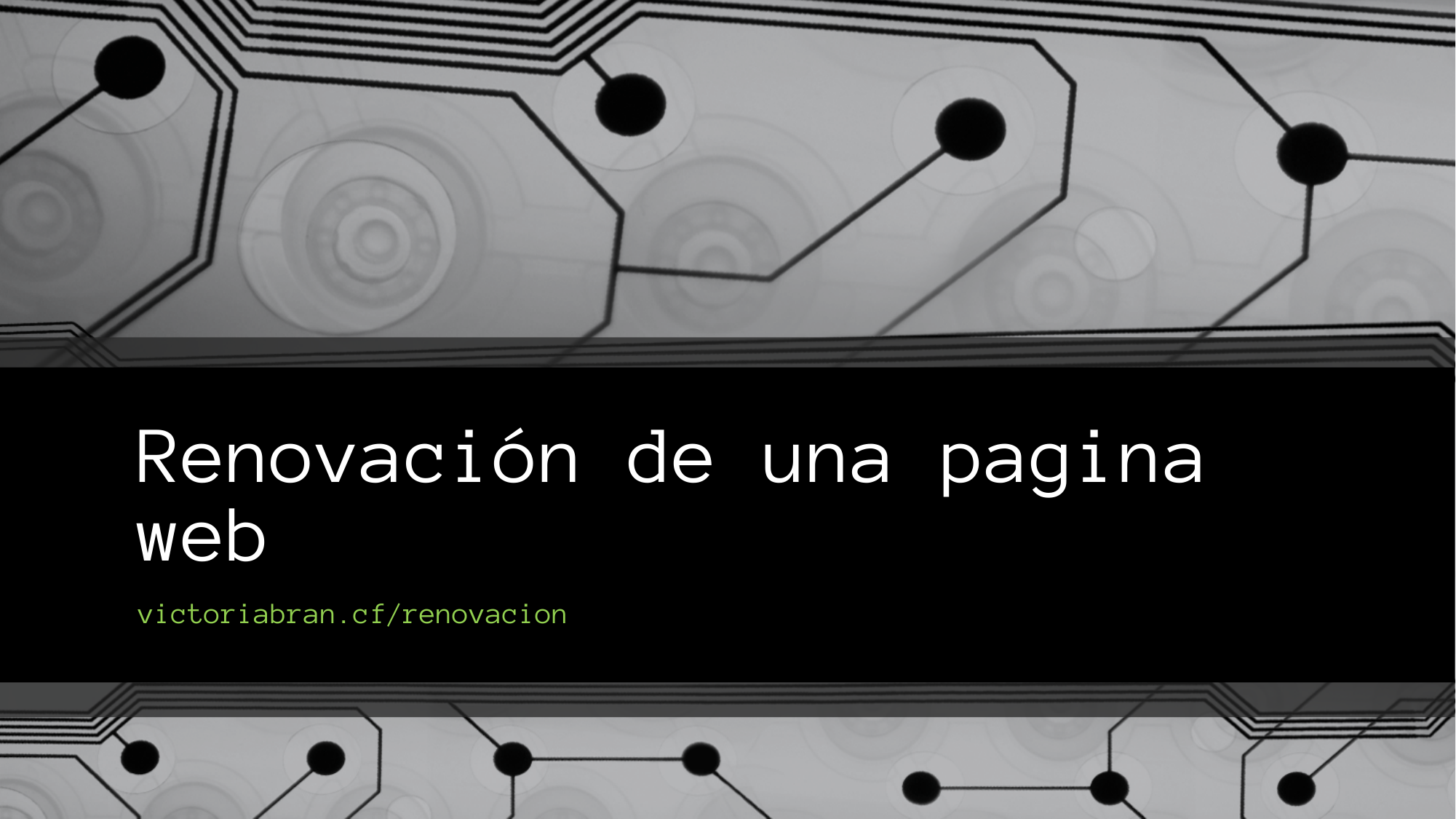

# Renovación de una pagina web
victoriabran.cf/renovacion